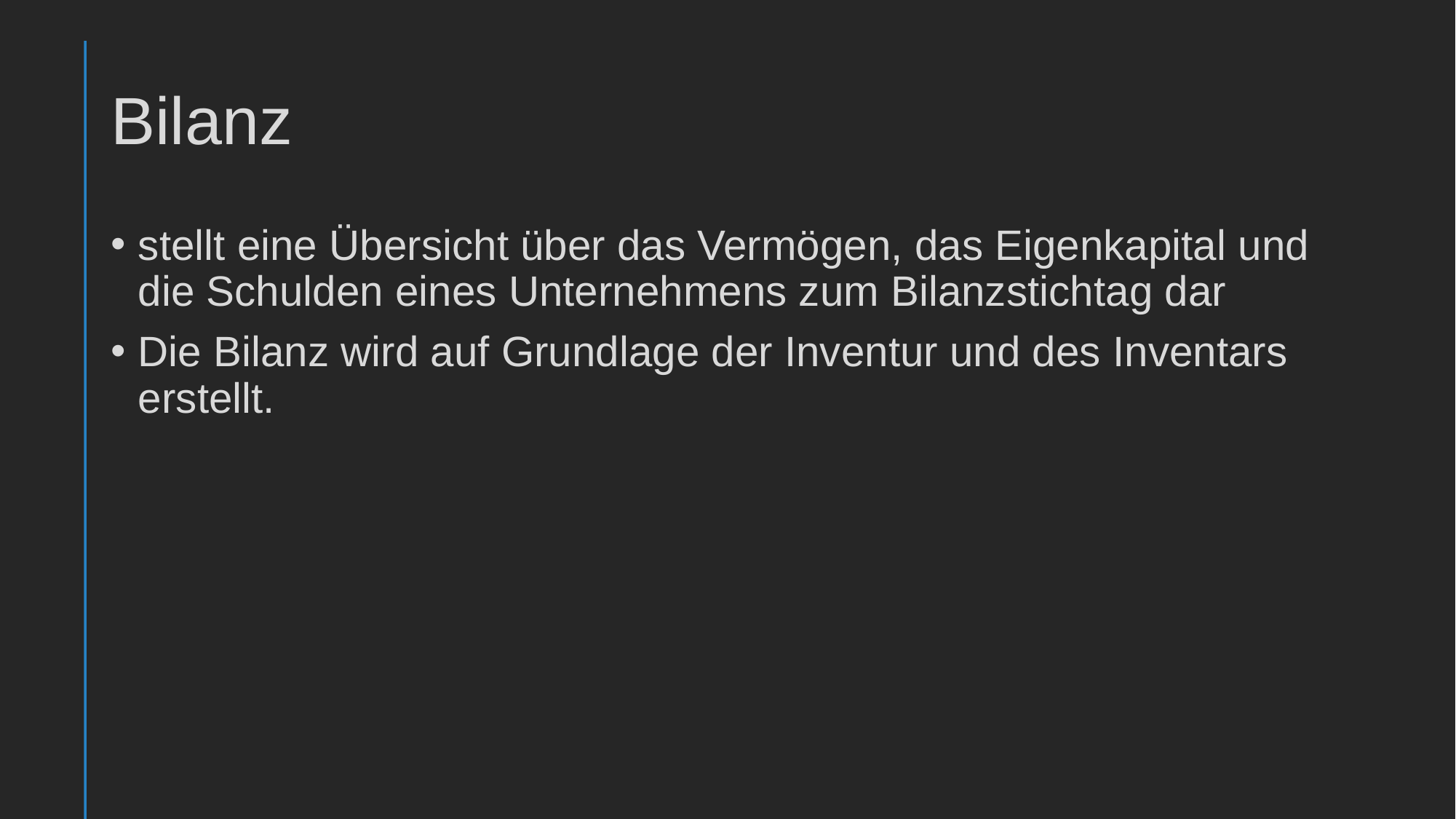

# Bilanz
stellt eine Übersicht über das Vermögen, das Eigenkapital und die Schulden eines Unternehmens zum Bilanzstichtag dar
Die Bilanz wird auf Grundlage der Inventur und des Inventars erstellt.